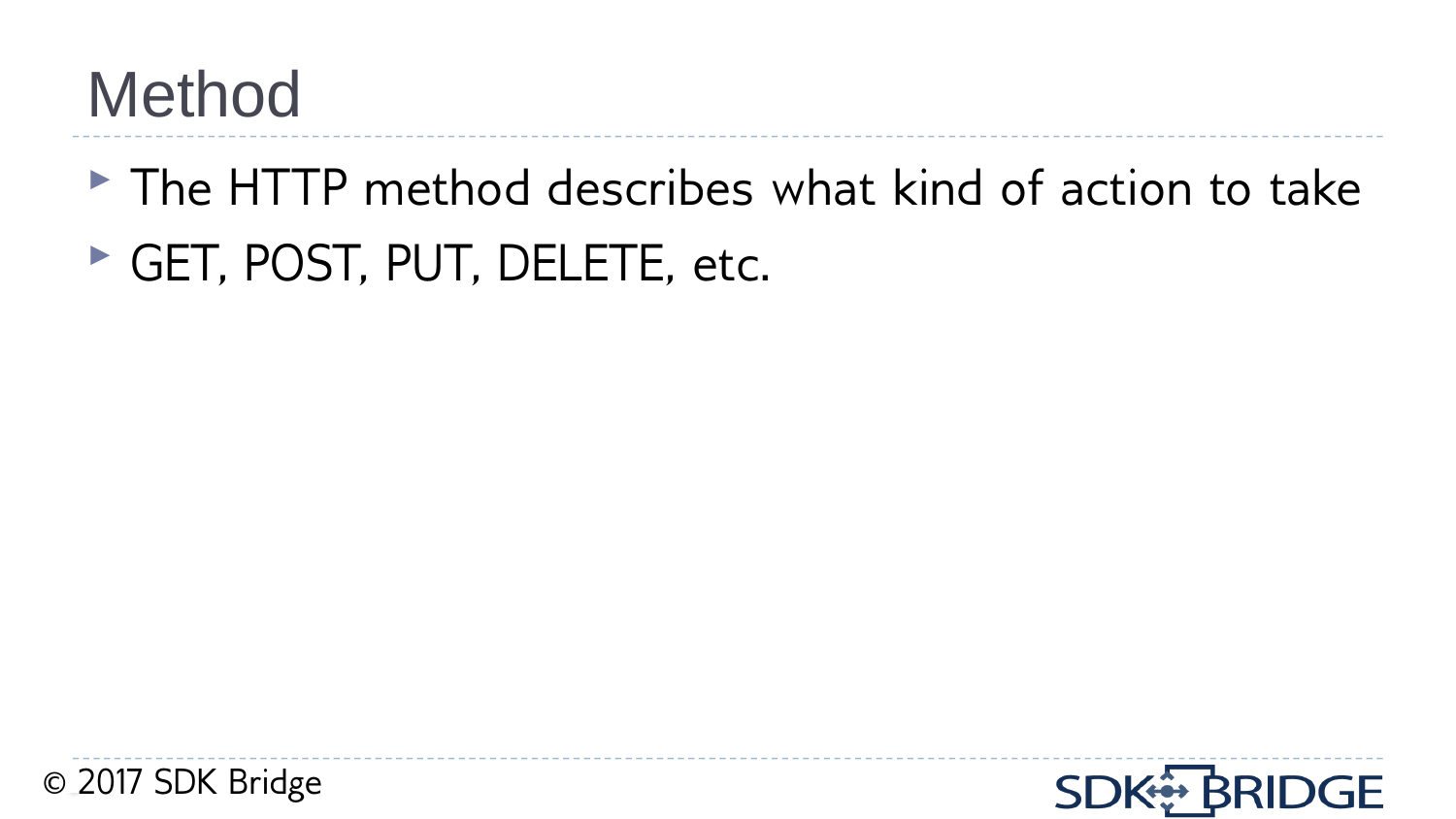

# Method
The HTTP method describes what kind of action to take
GET, POST, PUT, DELETE, etc.